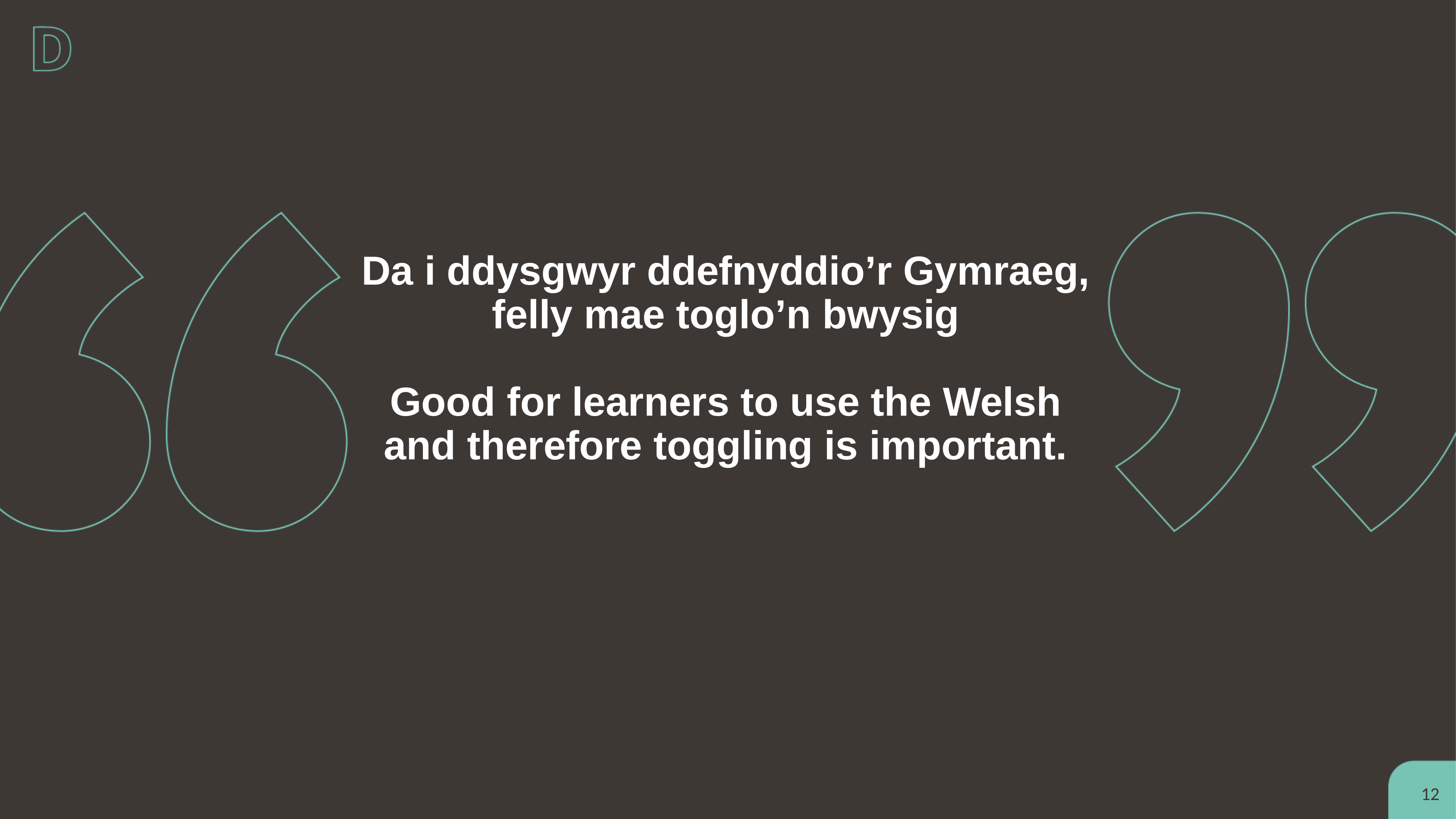

# Da i ddysgwyr ddefnyddio’r Gymraeg, felly mae toglo’n bwysig Good for learners to use the Welsh and therefore toggling is important.
12